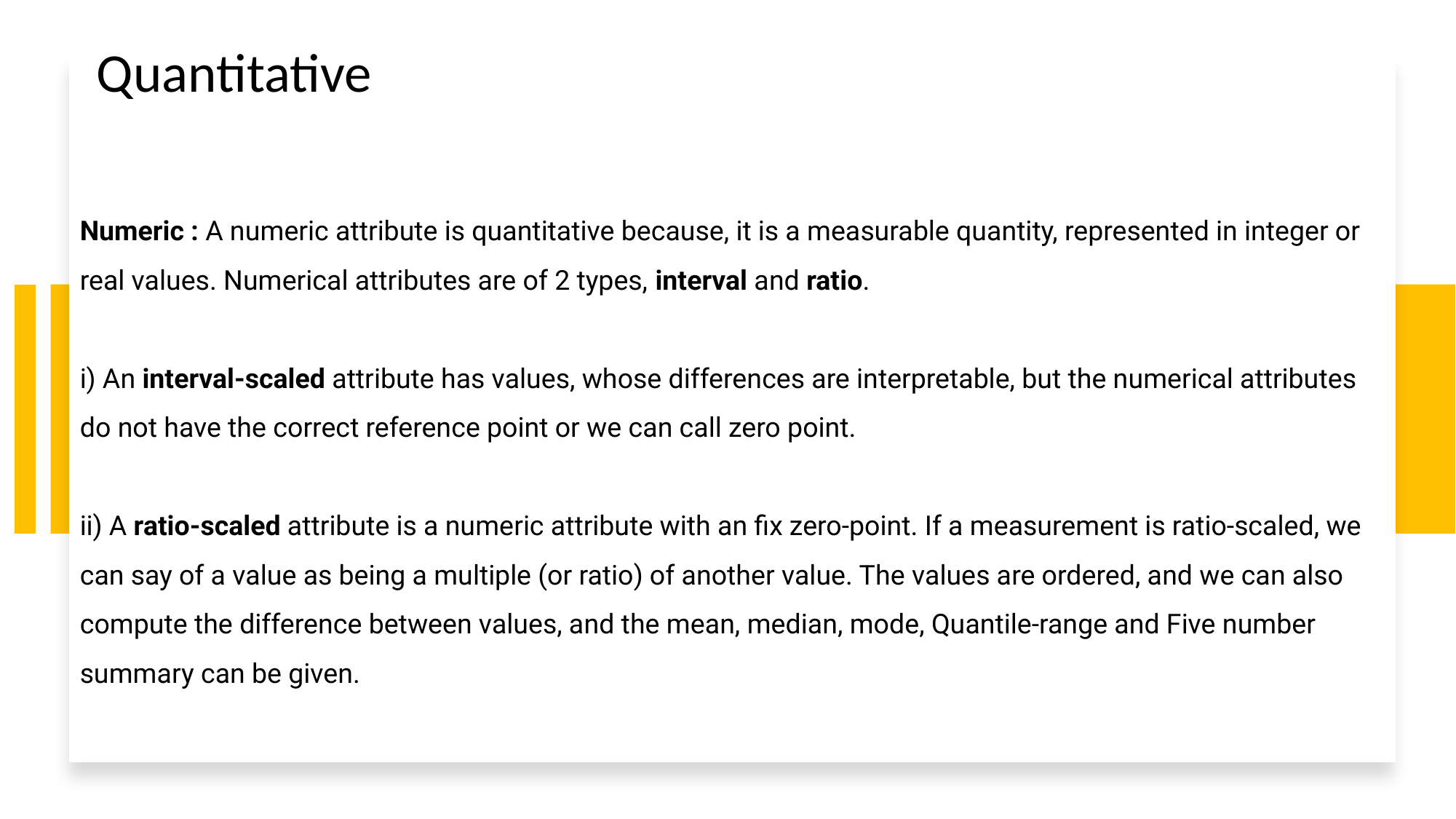

Quantitative

Numeric : A numeric attribute is quantitative because, it is a measurable quantity, represented in integer or real values. Numerical attributes are of 2 types, interval and ratio.
i) An interval-scaled attribute has values, whose differences are interpretable, but the numerical attributes do not have the correct reference point or we can call zero point.

ii) A ratio-scaled attribute is a numeric attribute with an fix zero-point. If a measurement is ratio-scaled, we can say of a value as being a multiple (or ratio) of another value. The values are ordered, and we can also compute the difference between values, and the mean, median, mode, Quantile-range and Five number summary can be given.